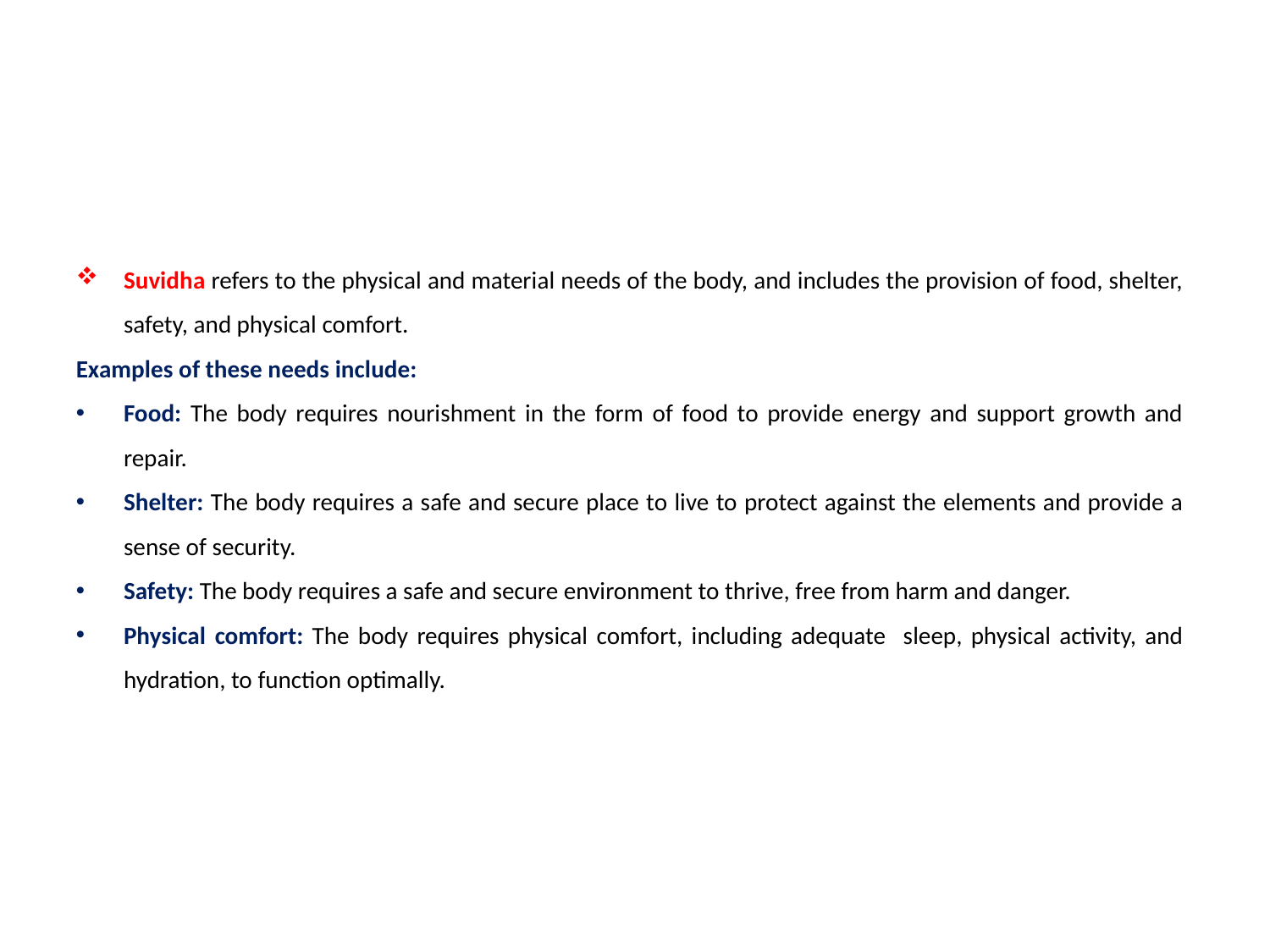

Suvidha refers to the physical and material needs of the body, and includes the provision of food, shelter, safety, and physical comfort.
Examples of these needs include:
Food: The body requires nourishment in the form of food to provide energy and support growth and repair.
Shelter: The body requires a safe and secure place to live to protect against the elements and provide a sense of security.
Safety: The body requires a safe and secure environment to thrive, free from harm and danger.
Physical comfort: The body requires physical comfort, including adequate  sleep, physical activity, and hydration, to function optimally.